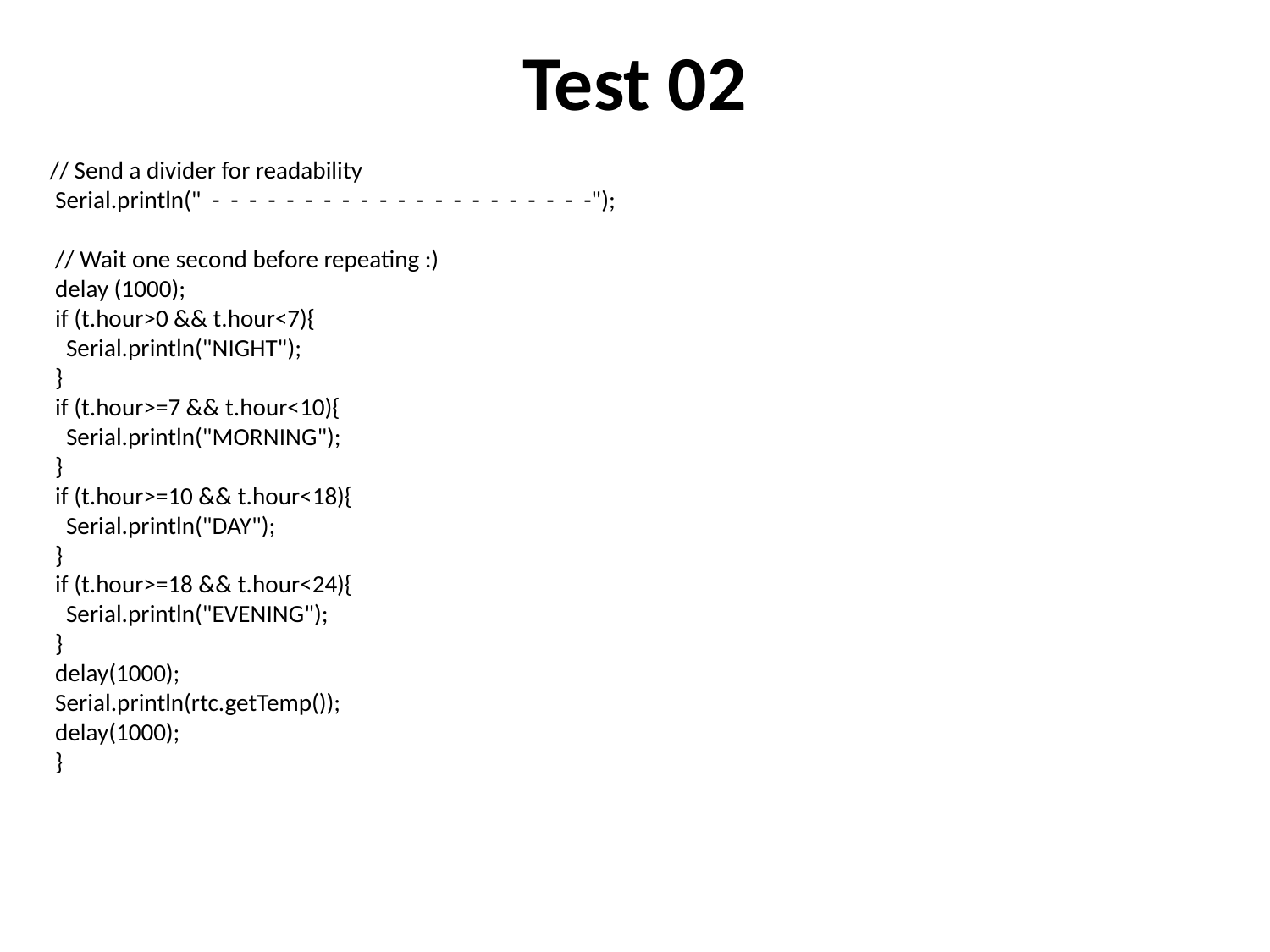

# Test 02
 // Send a divider for readability
  Serial.println("  -  -  -  -  -  -  -  -  -  -  -  -  -  -  -  -  -  -  -  -  -");

  // Wait one second before repeating :)
  delay (1000);
  if (t.hour>0 && t.hour<7){
    Serial.println("NIGHT");
  }
  if (t.hour>=7 && t.hour<10){
    Serial.println("MORNING");
  }
  if (t.hour>=10 && t.hour<18){
    Serial.println("DAY");
  }
  if (t.hour>=18 && t.hour<24){
    Serial.println("EVENING");
  }
  delay(1000);
  Serial.println(rtc.getTemp());
  delay(1000);
  }